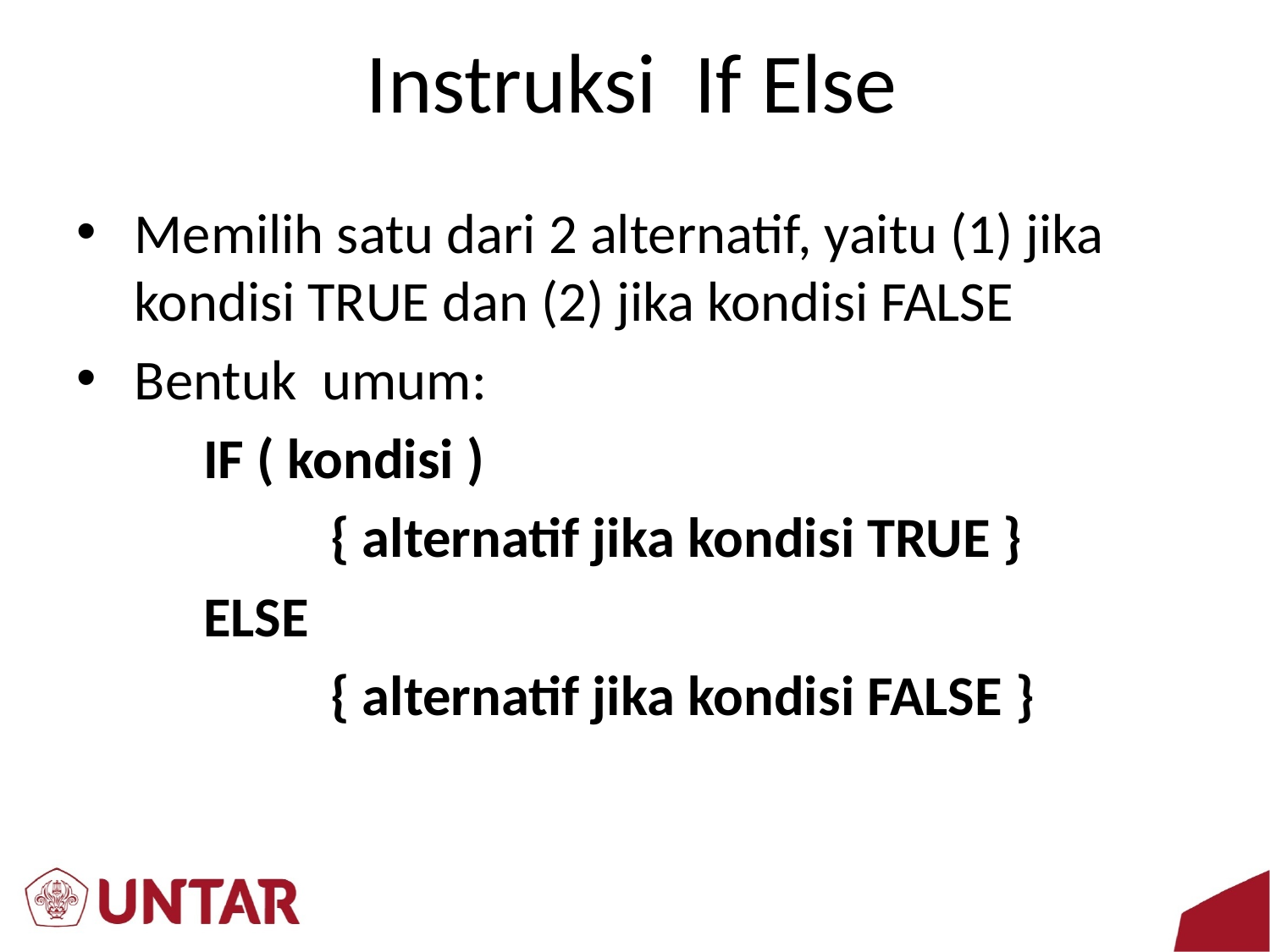

# Instruksi  If Else
Memilih satu dari 2 alternatif, yaitu (1) jika kondisi TRUE dan (2) jika kondisi FALSE
Bentuk  umum:
	IF ( kondisi )
		{ alternatif jika kondisi TRUE }
	ELSE
		{ alternatif jika kondisi FALSE }